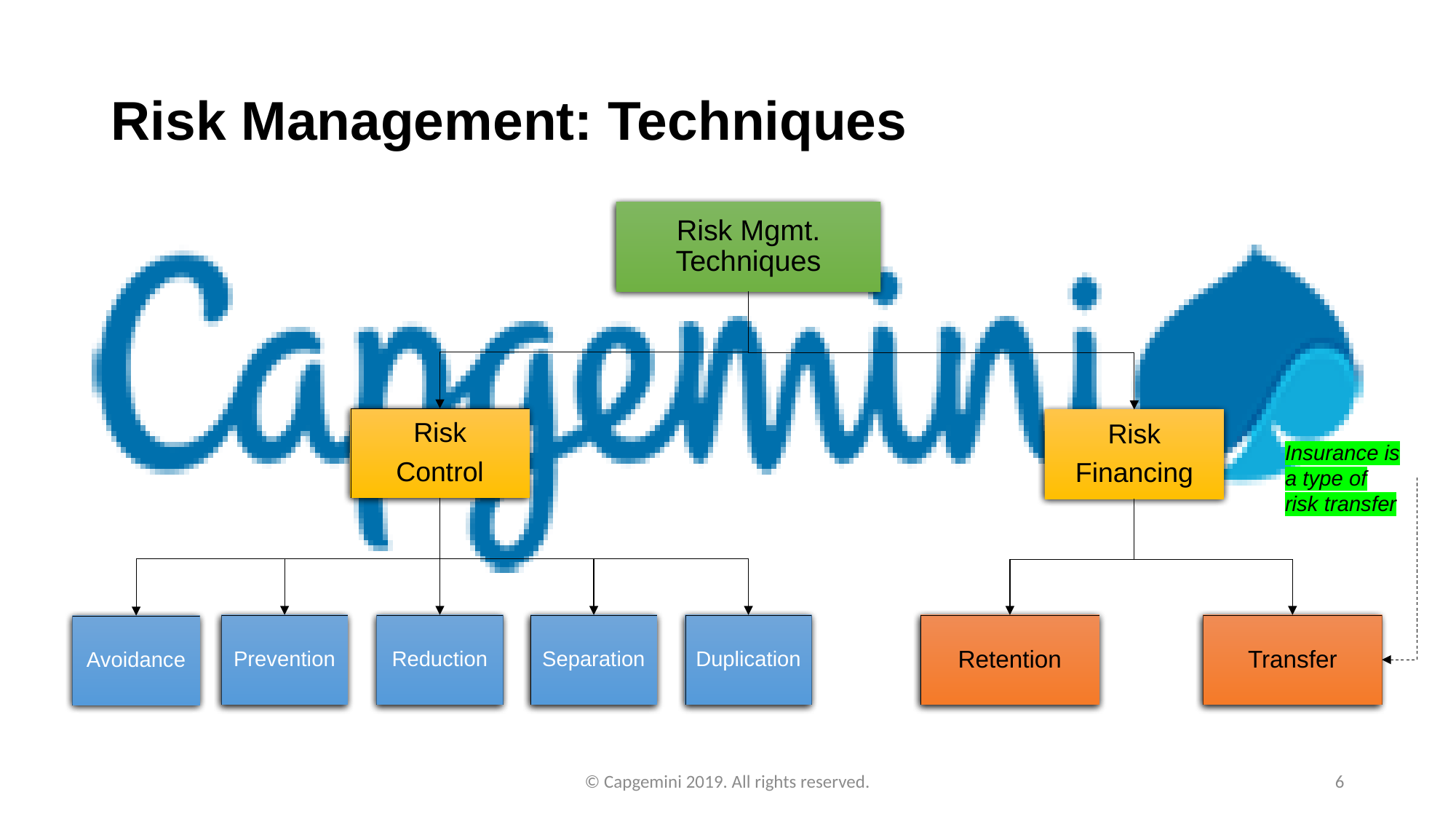

# Risk Management: Techniques

Risk Mgmt. Techniques

Risk
Control

Risk
Financing
Insurance is a type of risk transfer

Reduction

Separation

Duplication

Transfer

Retention

Prevention

Avoidance
© Capgemini 2019. All rights reserved.
6